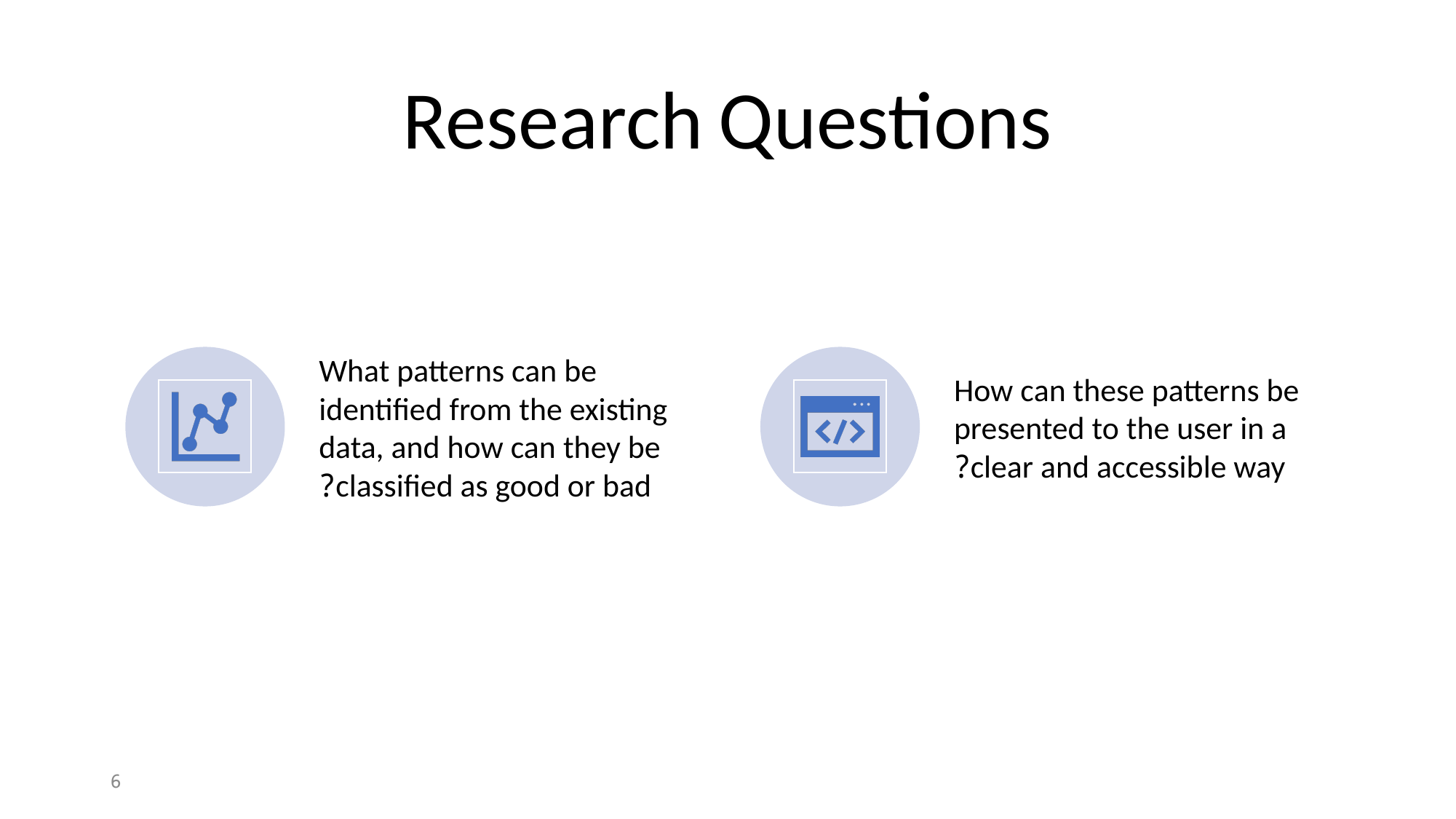

# Research Questions
What patterns can be identified from the existing data, and how can they be classified as good or bad?
How can these patterns be presented to the user in a clear and accessible way?
6